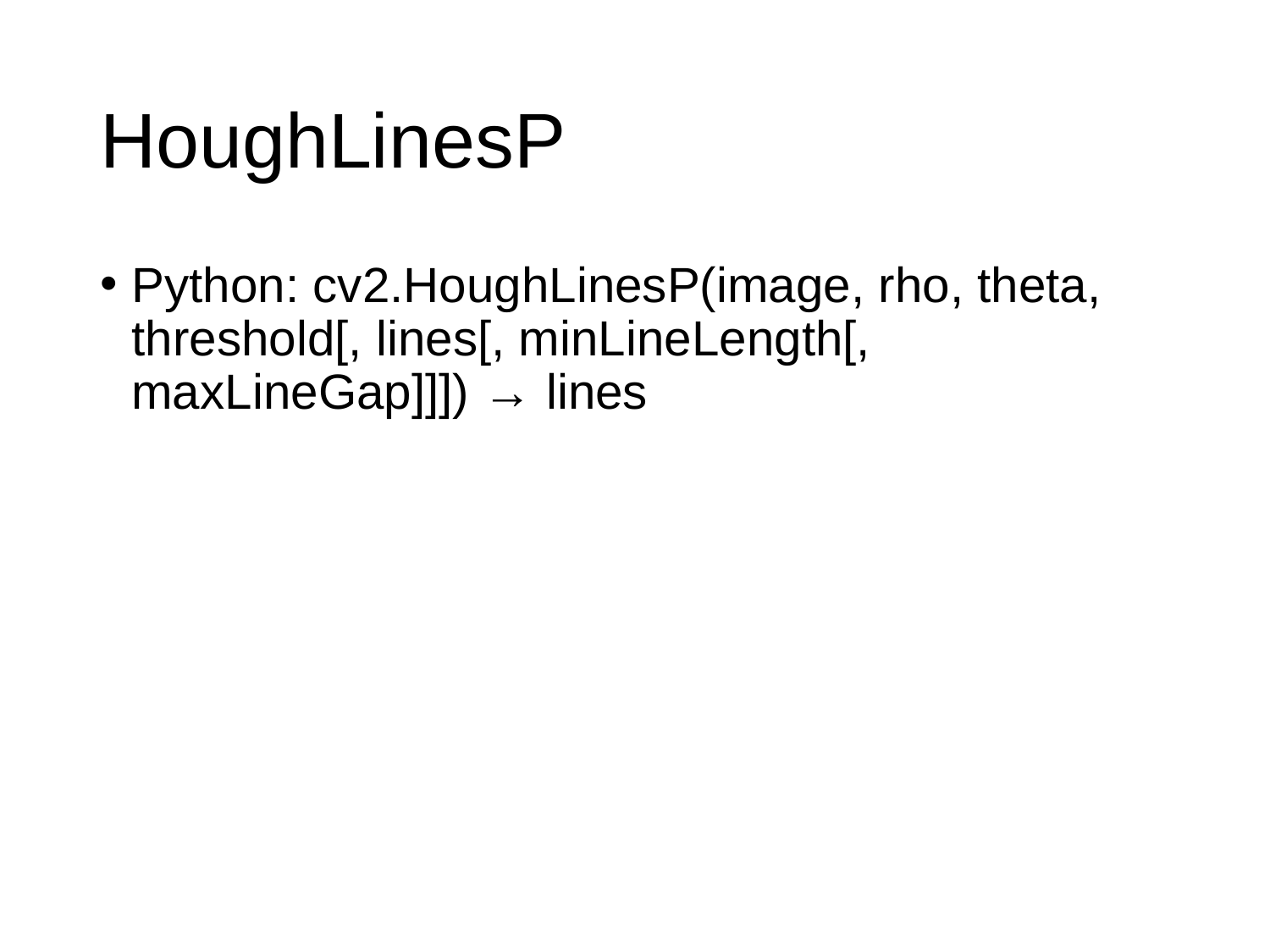

# HoughLinesP
Python: cv2.HoughLinesP(image, rho, theta, threshold[, lines[, minLineLength[, maxLineGap]]]) → lines